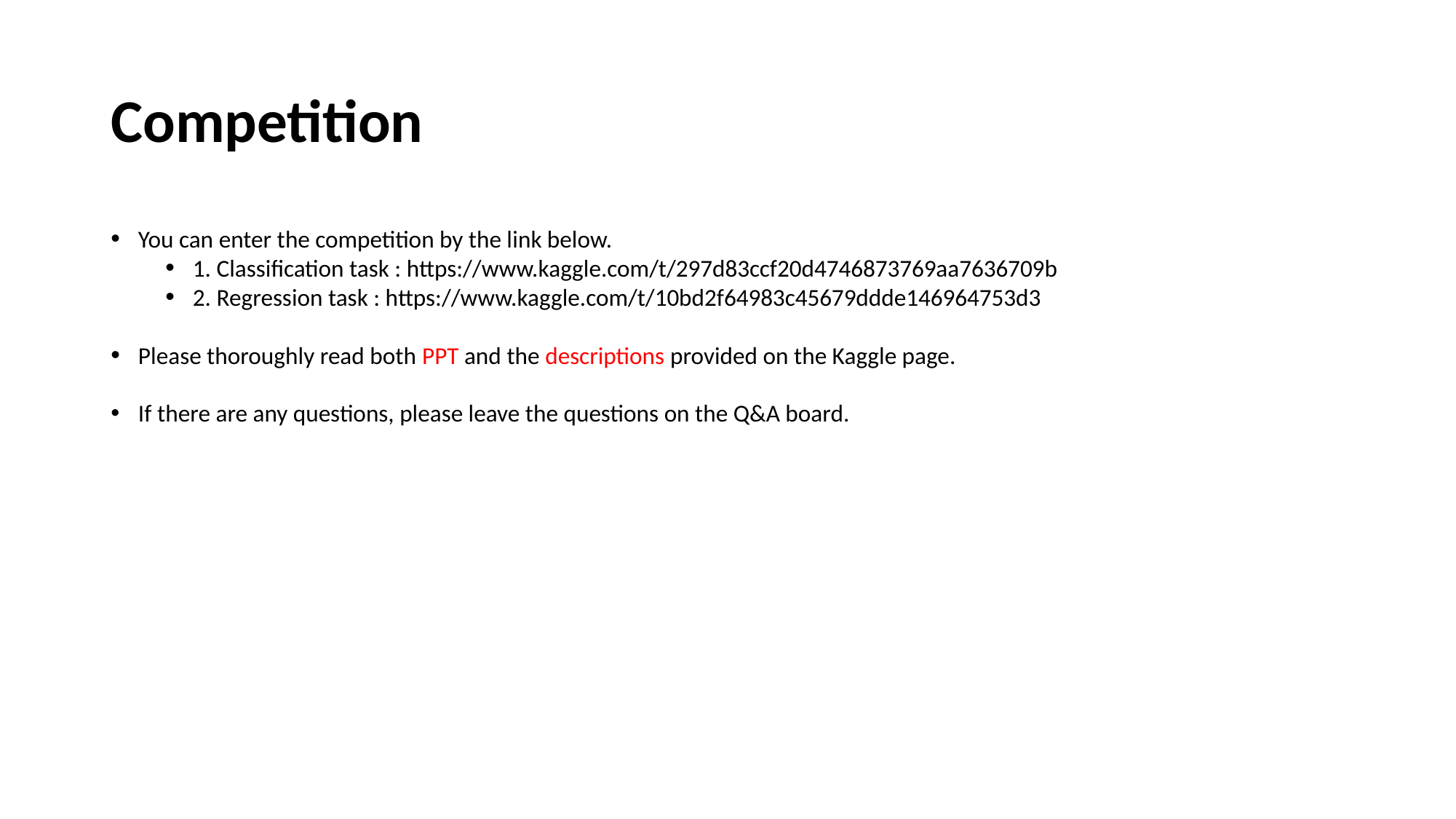

# Competition
You can enter the competition by the link below.
1. Classification task : https://www.kaggle.com/t/297d83ccf20d4746873769aa7636709b
2. Regression task : https://www.kaggle.com/t/10bd2f64983c45679ddde146964753d3

Please thoroughly read both PPT and the descriptions provided on the Kaggle page.

If there are any questions, please leave the questions on the Q&A board.